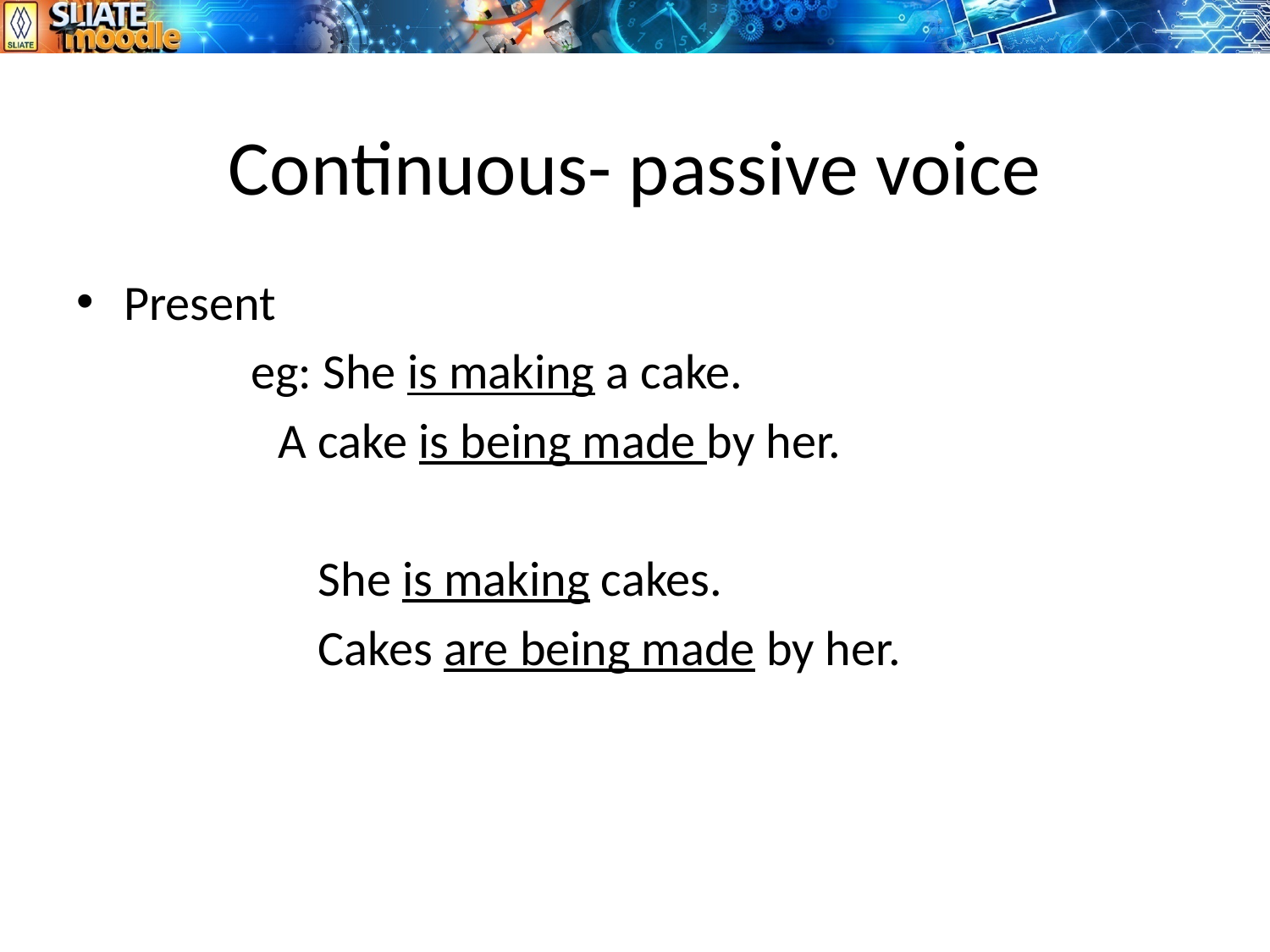

# Continuous- passive voice
Present
		eg: She is making a cake.
                  A cake is being made by her.

		      She is making cakes.
		      Cakes are being made by her.